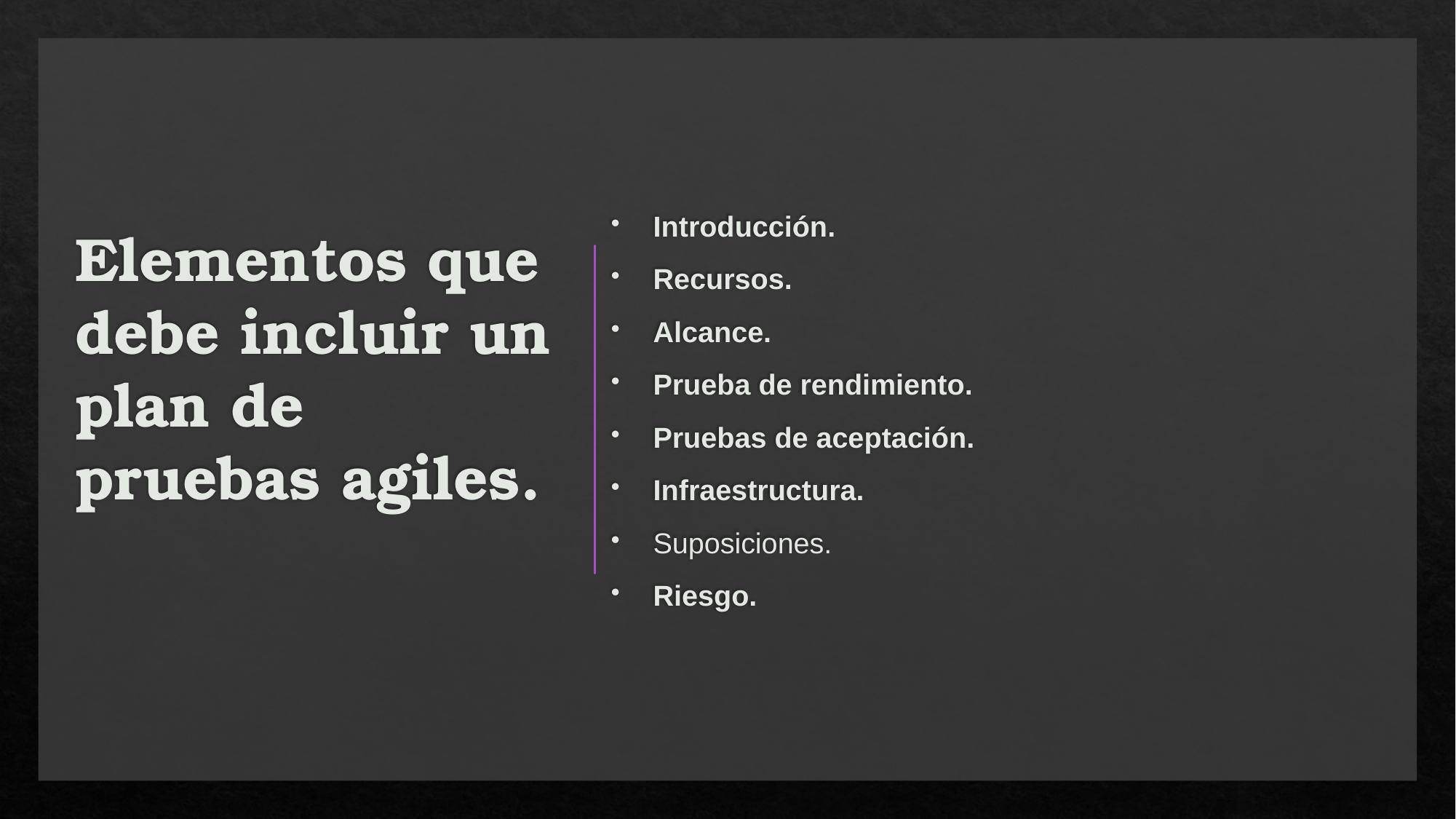

# Elementos que debe incluir un plan de pruebas agiles.
Introducción.
Recursos.
Alcance.
Prueba de rendimiento.
Pruebas de aceptación.
Infraestructura.
Suposiciones.
Riesgo.